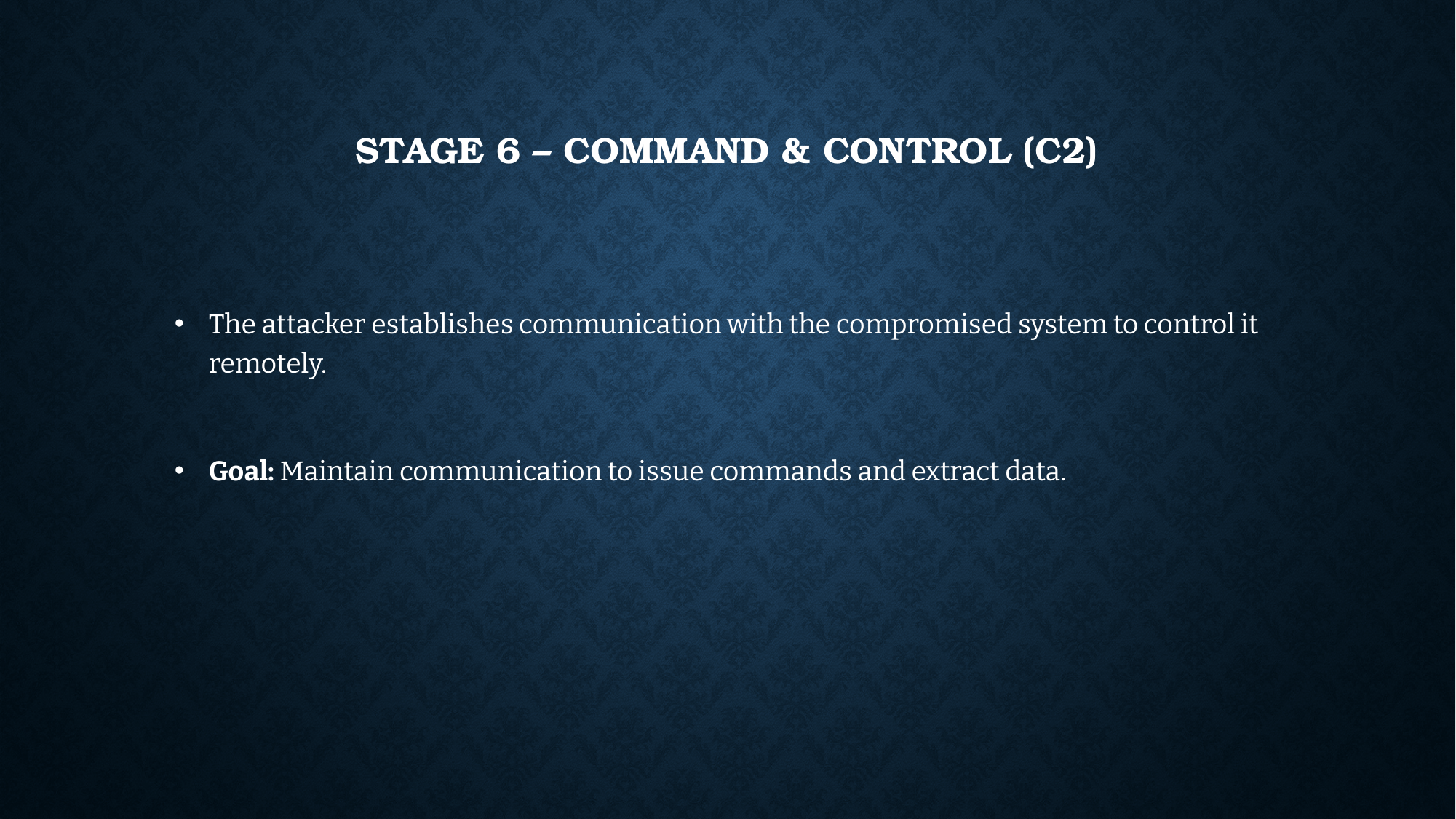

# Stage 6 – Command & Control (C2)

The attacker establishes communication with the compromised system to control it remotely.

Goal: Maintain communication to issue commands and extract data.